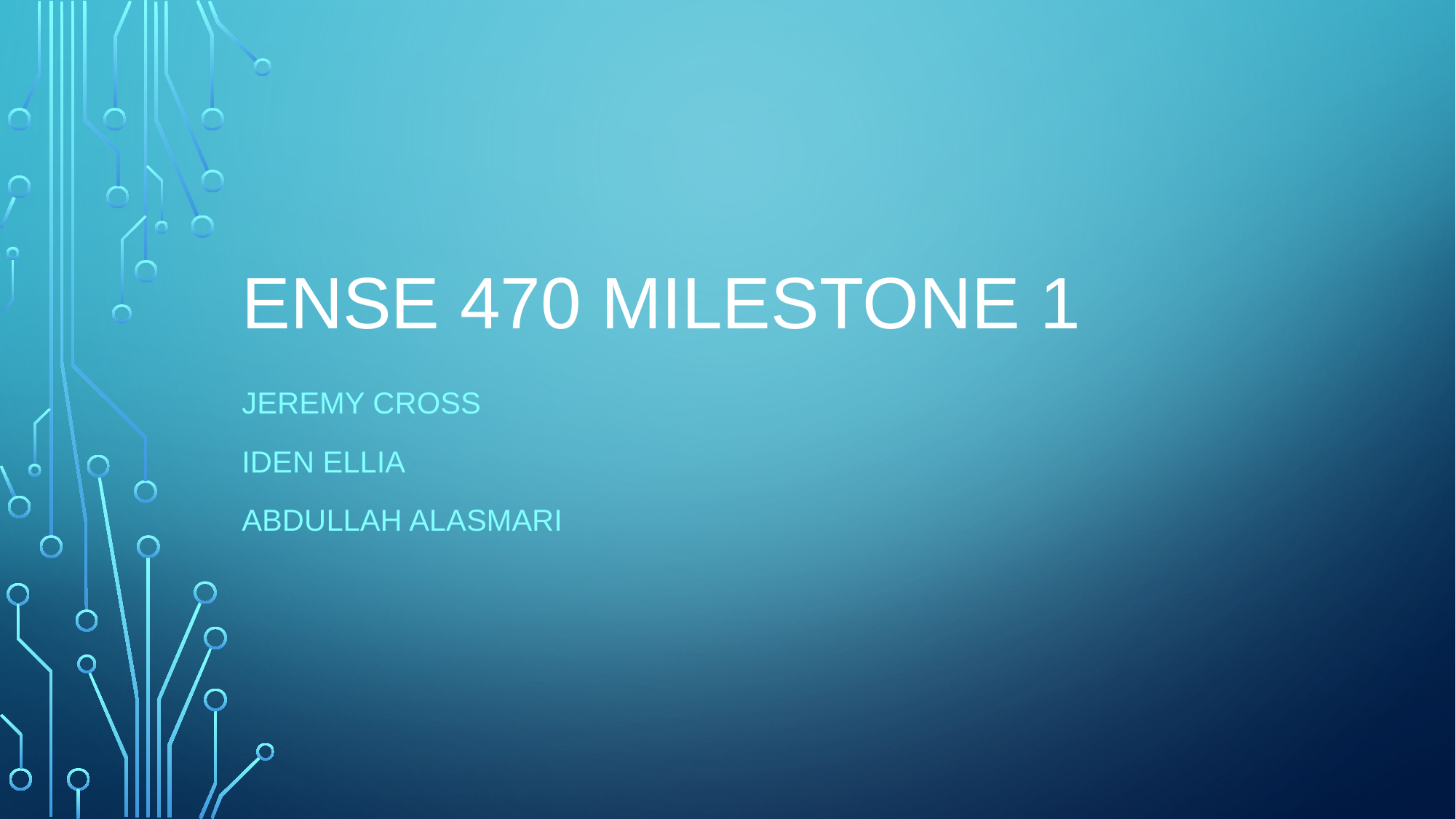

# ENSE 470 Milestone 1
Jeremy Cross
Iden Ellia
Abdullah Alasmari